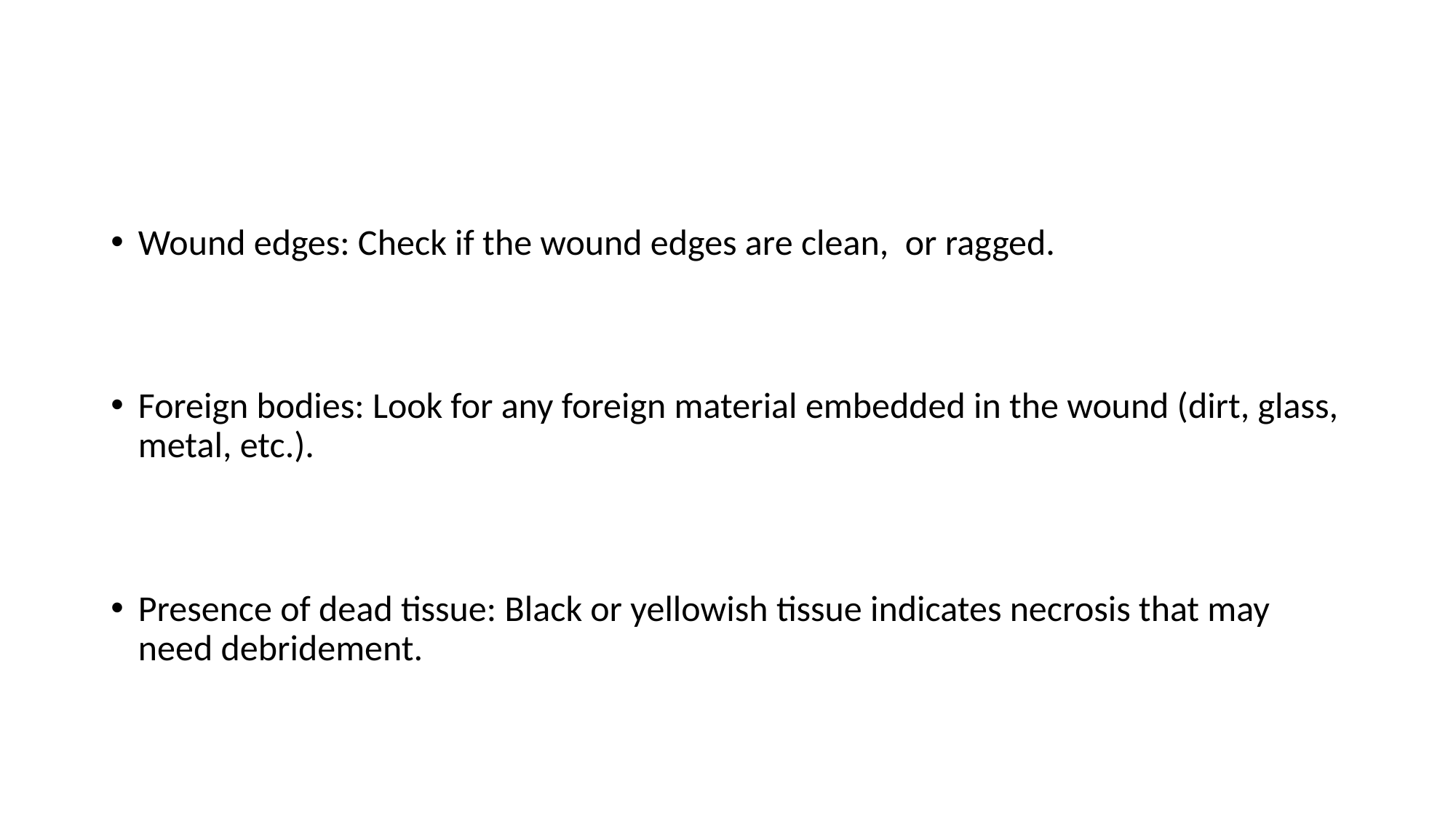

#
Wound edges: Check if the wound edges are clean,  or ragged.

Foreign bodies: Look for any foreign material embedded in the wound (dirt, glass, metal, etc.).

Presence of dead tissue: Black or yellowish tissue indicates necrosis that may need debridement.